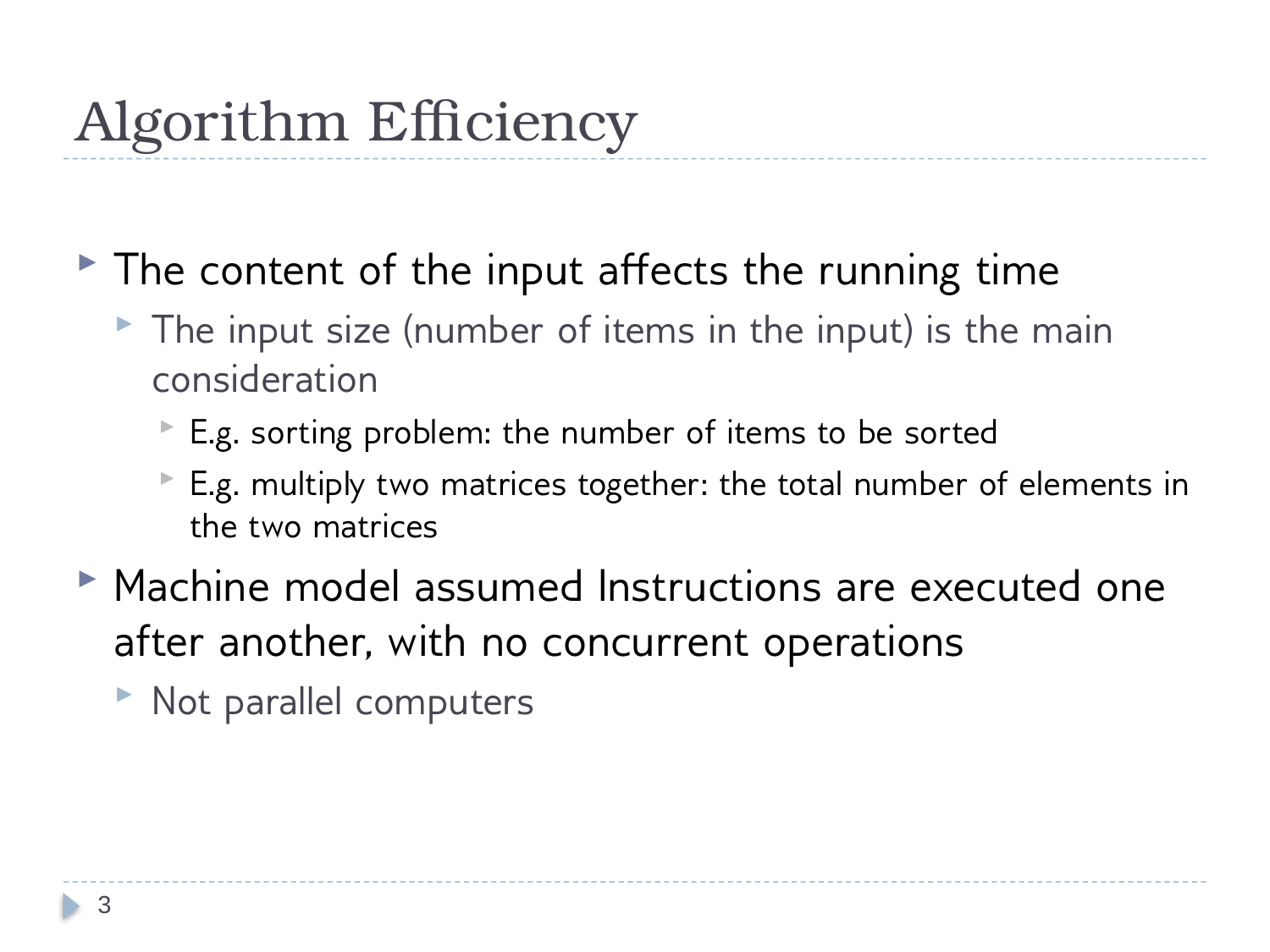

# Algorithm Efficiency
The content of the input affects the running time
The input size (number of items in the input) is the main consideration
E.g. sorting problem: the number of items to be sorted
E.g. multiply two matrices together: the total number of elements in the two matrices
Machine model assumed Instructions are executed one after another, with no concurrent operations
Not parallel computers

3